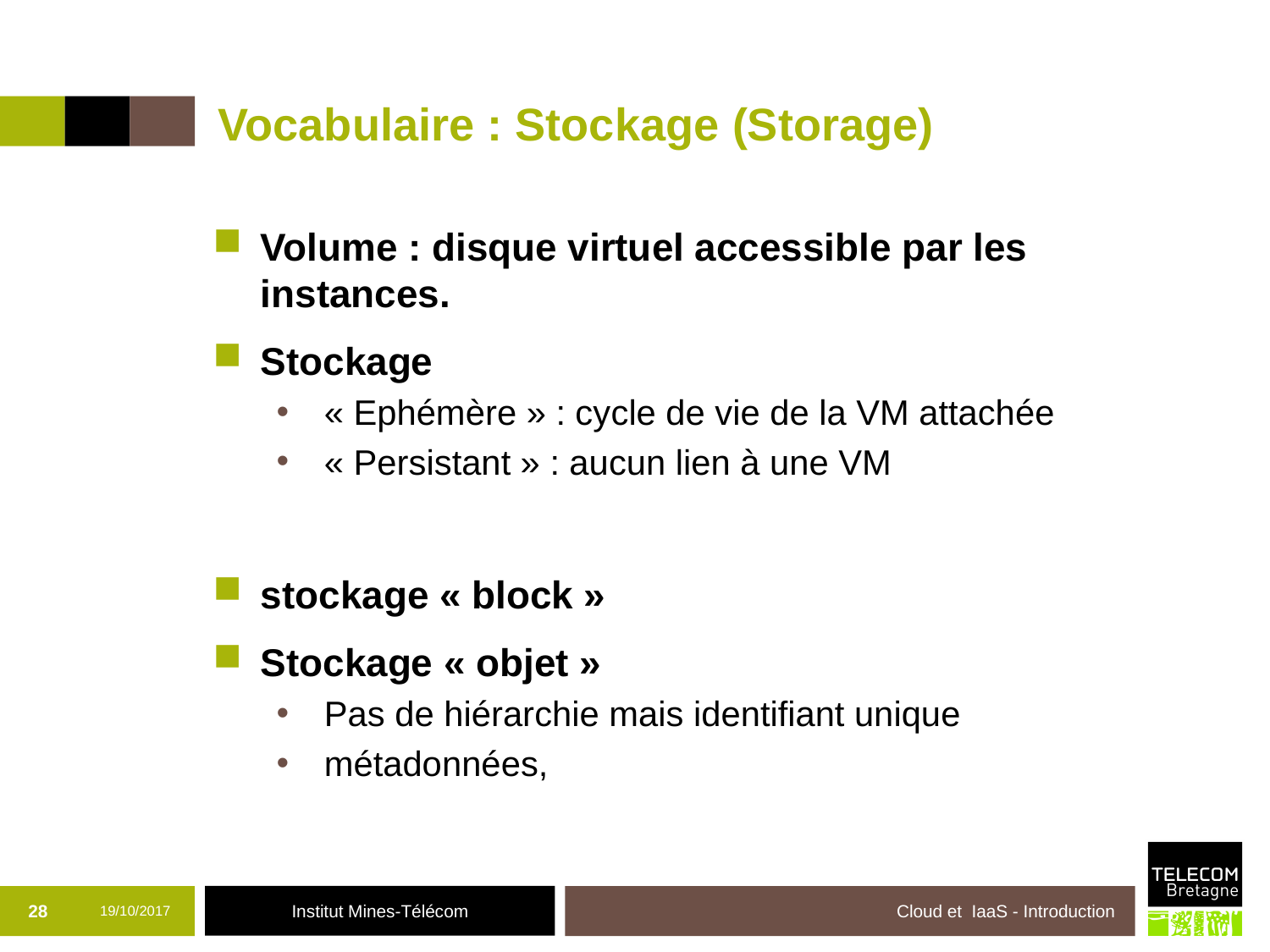

# Vocabulaire : Stockage (Storage)
Volume : disque virtuel accessible par les instances.
Stockage
« Ephémère » : cycle de vie de la VM attachée
« Persistant » : aucun lien à une VM

stockage « block »
Stockage « objet »
Pas de hiérarchie mais identifiant unique
métadonnées,

28
19/10/2017
Cloud et  IaaS - Introduction